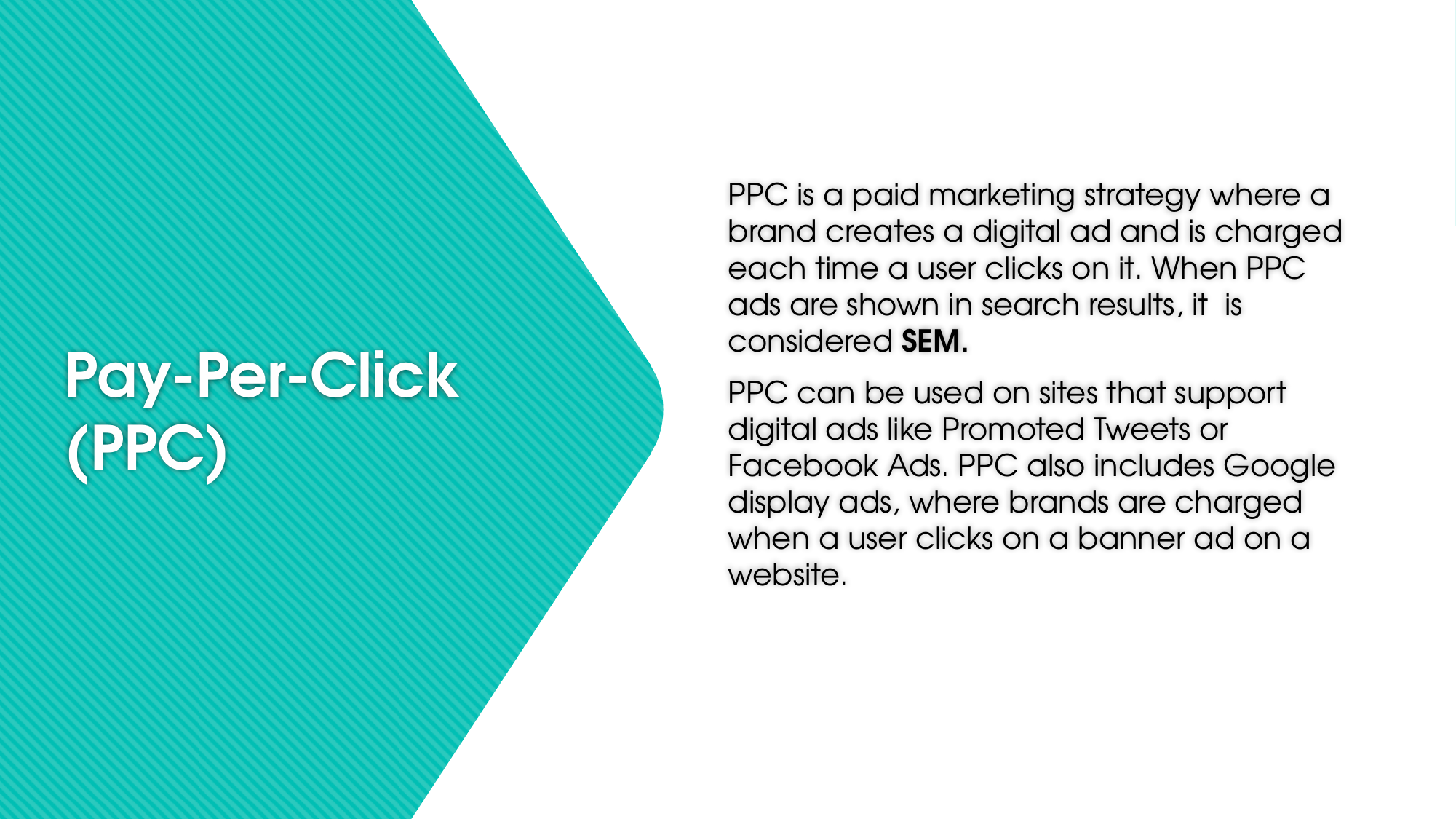

PPC is a paid marketing strategy where a brand creates a digital ad and is charged each time a user clicks on it. When PPC ads are shown in search results, it  is considered SEM.
PPC can be used on sites that support digital ads like Promoted Tweets or Facebook Ads. PPC also includes Google display ads, where brands are charged when a user clicks on a banner ad on a website.

# Pay-Per-Click (PPC)